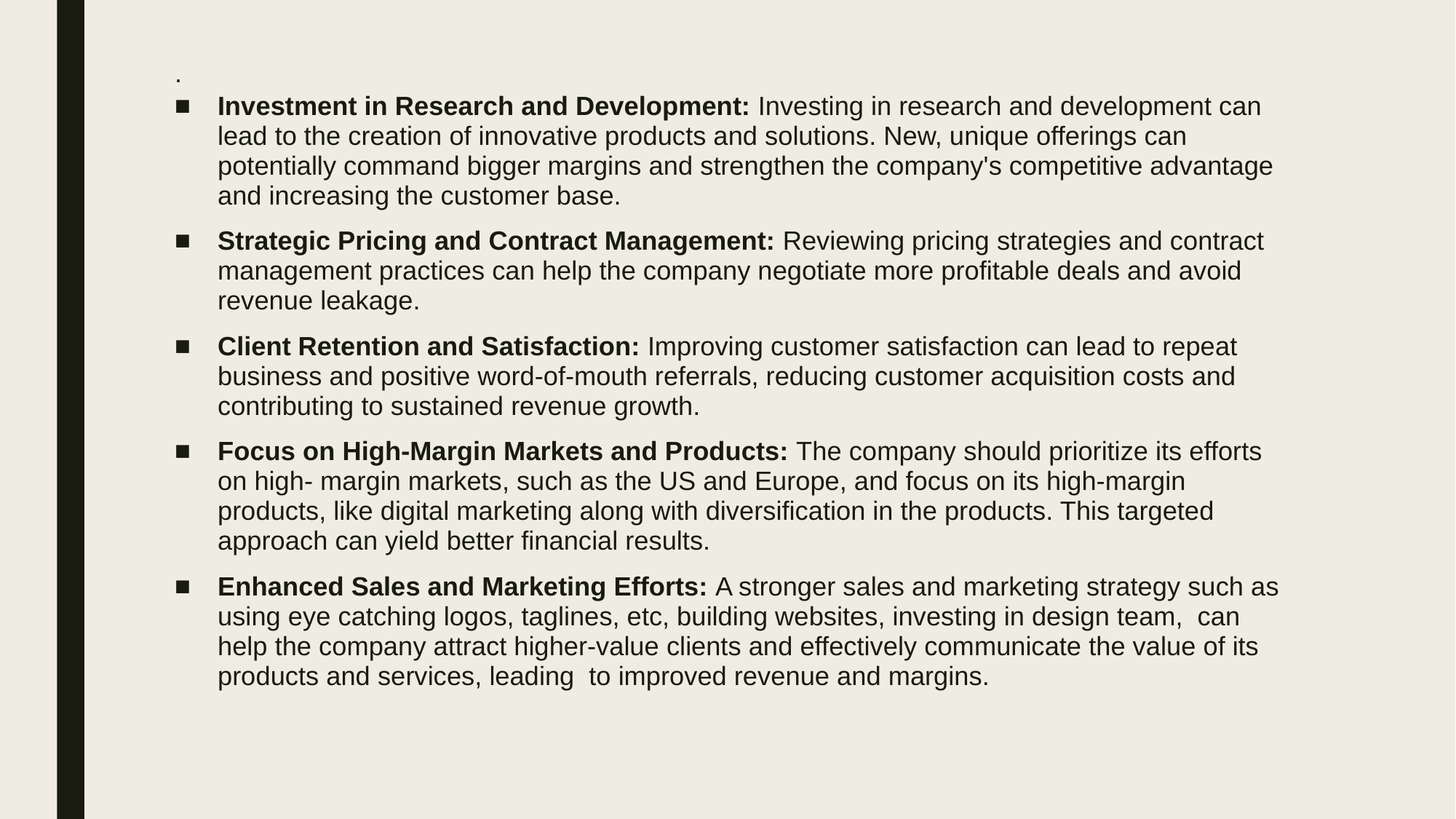

.
Investment in Research and Development: Investing in research and development can lead to the creation of innovative products and solutions. New, unique offerings can potentially command bigger margins and strengthen the company's competitive advantage and increasing the customer base.
Strategic Pricing and Contract Management: Reviewing pricing strategies and contract management practices can help the company negotiate more profitable deals and avoid revenue leakage.
Client Retention and Satisfaction: Improving customer satisfaction can lead to repeat business and positive word-of-mouth referrals, reducing customer acquisition costs and contributing to sustained revenue growth.
Focus on High-Margin Markets and Products: The company should prioritize its efforts on high- margin markets, such as the US and Europe, and focus on its high-margin products, like digital marketing along with diversification in the products. This targeted approach can yield better financial results.
Enhanced Sales and Marketing Efforts: A stronger sales and marketing strategy such as using eye catching logos, taglines, etc, building websites, investing in design team,  can help the company attract higher-value clients and effectively communicate the value of its products and services, leading  to improved revenue and margins.